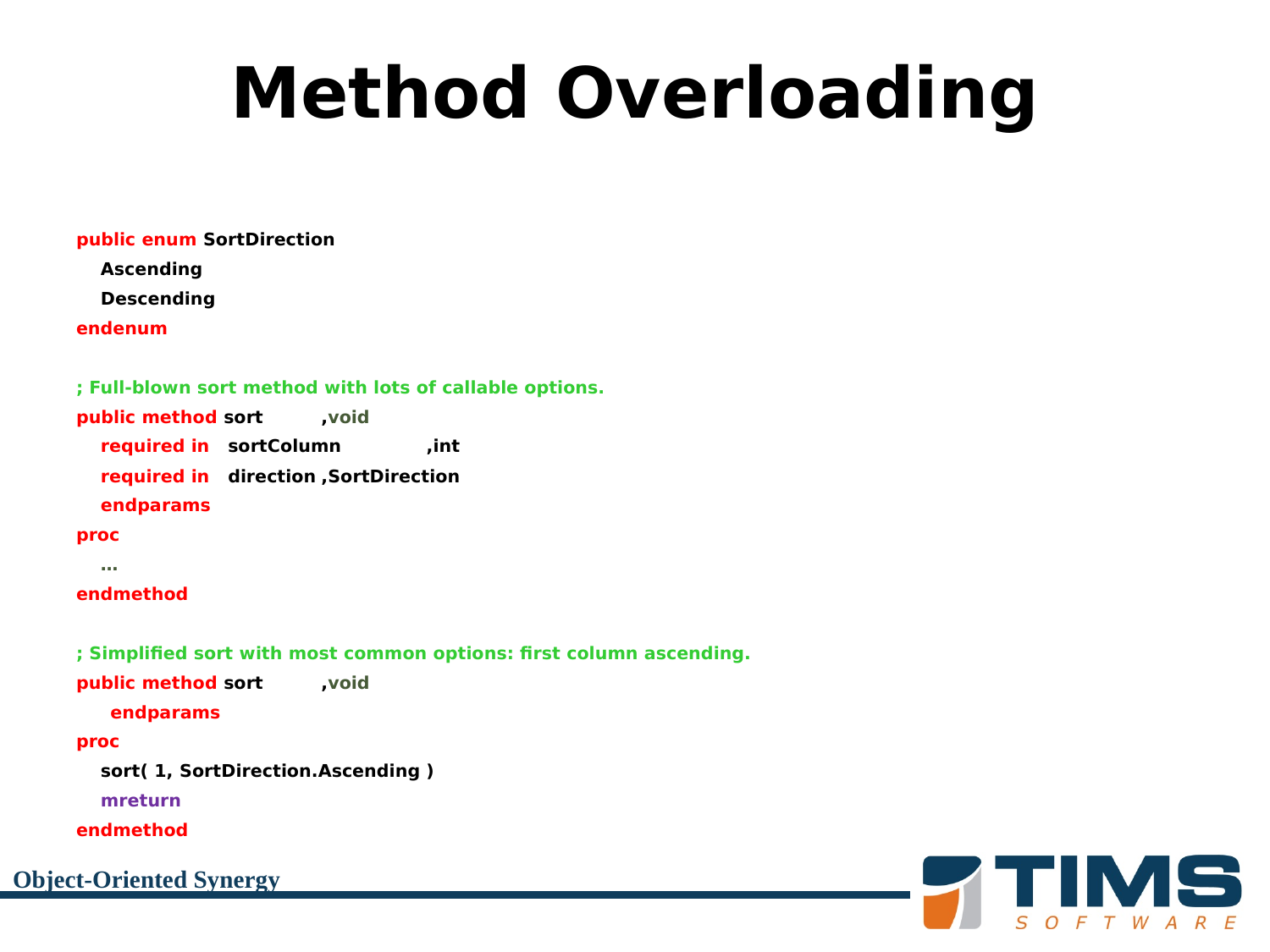

# Method Overloading
public enum SortDirection
    Ascending
    Descending
endenum

; Full-blown sort method with lots of callable options.
public method sort		,void
    required in   sortColumn	,int
    required in   direction	,SortDirection
    endparams
proc
    …
endmethod

; Simplified sort with most common options: first column ascending.
public method sort 	,void
	endparams
proc
    sort( 1, SortDirection.Ascending )
    mreturn
endmethod

Object-Oriented Synergy